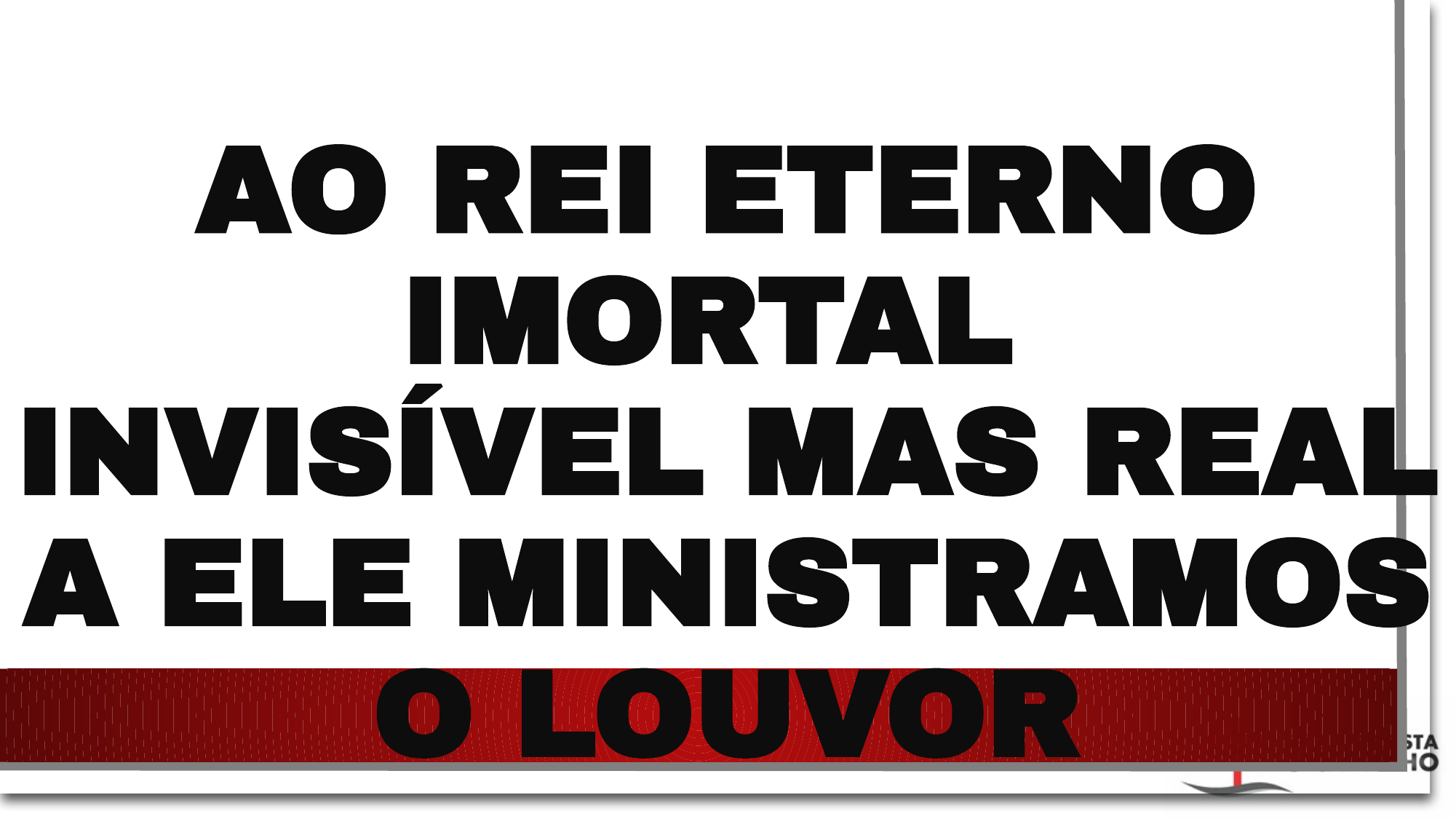

# Ao rei eterno imortal invisível mas real a ele ministramos o louvor